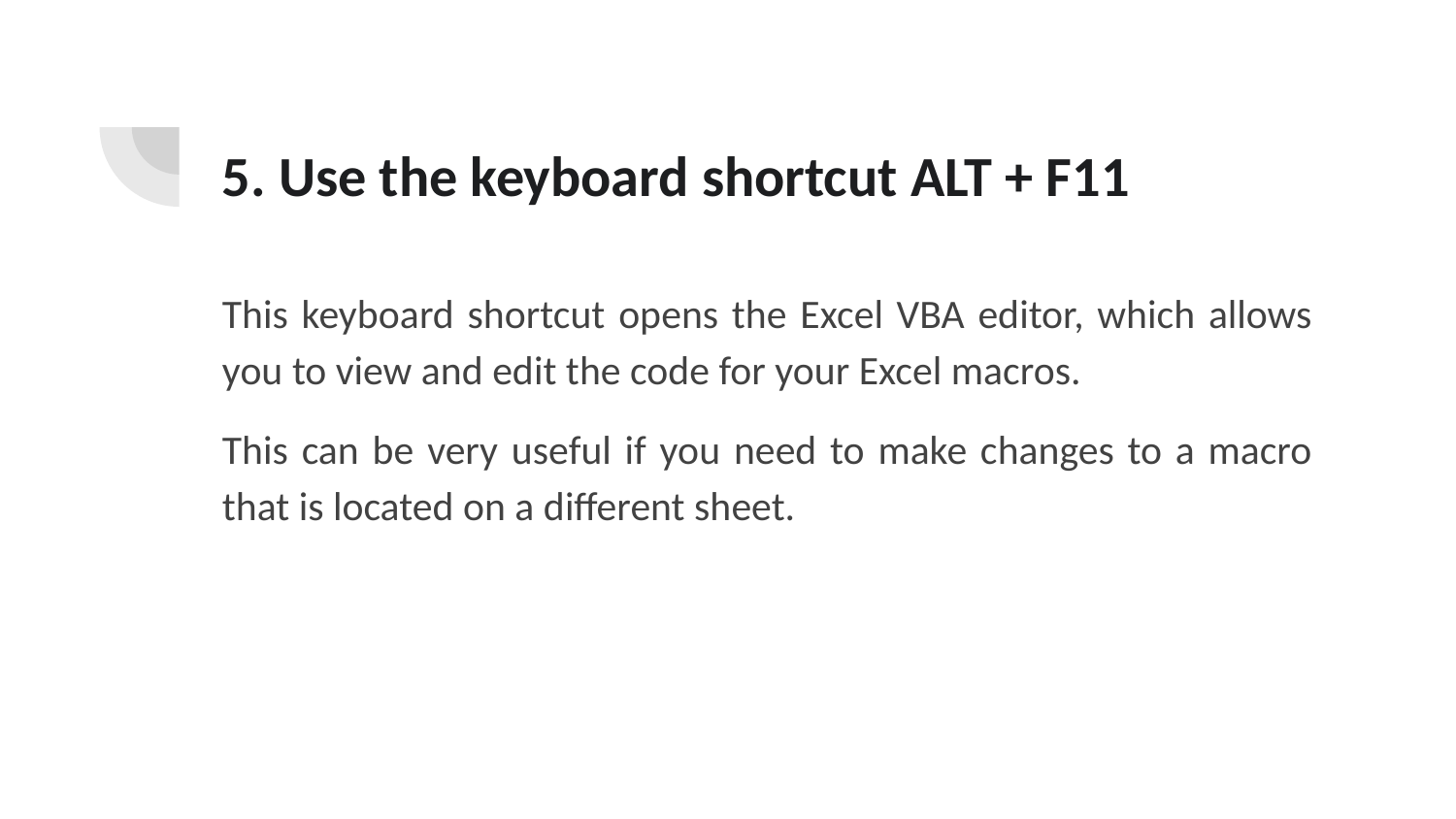

# 5. Use the keyboard shortcut ALT + F11
This keyboard shortcut opens the Excel VBA editor, which allows you to view and edit the code for your Excel macros.
This can be very useful if you need to make changes to a macro that is located on a different sheet.